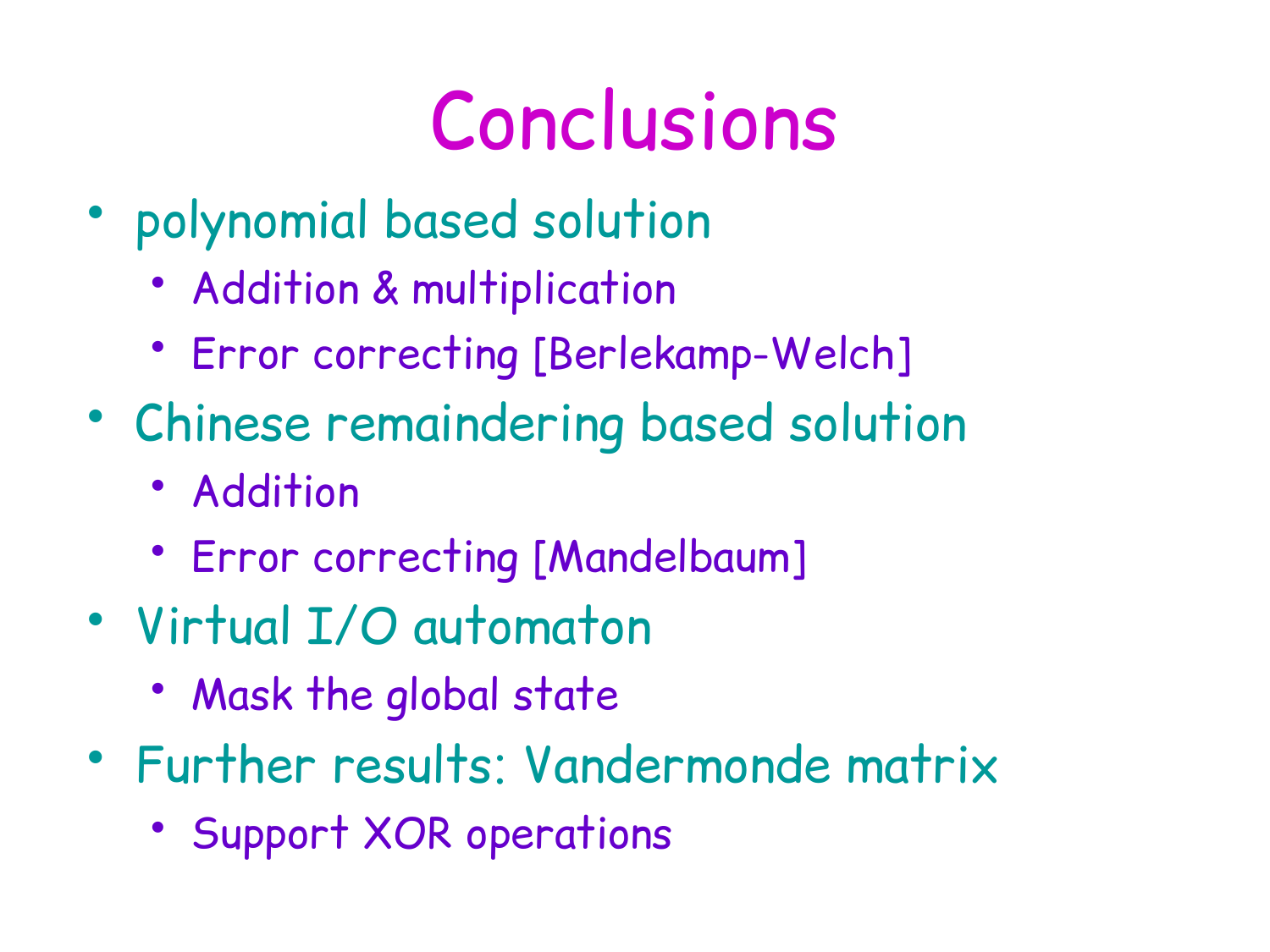

Conclusions
polynomial based solution
Addition & multiplication
Error correcting [Berlekamp-Welch]
Chinese remaindering based solution
Addition
Error correcting [Mandelbaum]
Virtual I/O automaton
Mask the global state
Further results: Vandermonde matrix
Support XOR operations